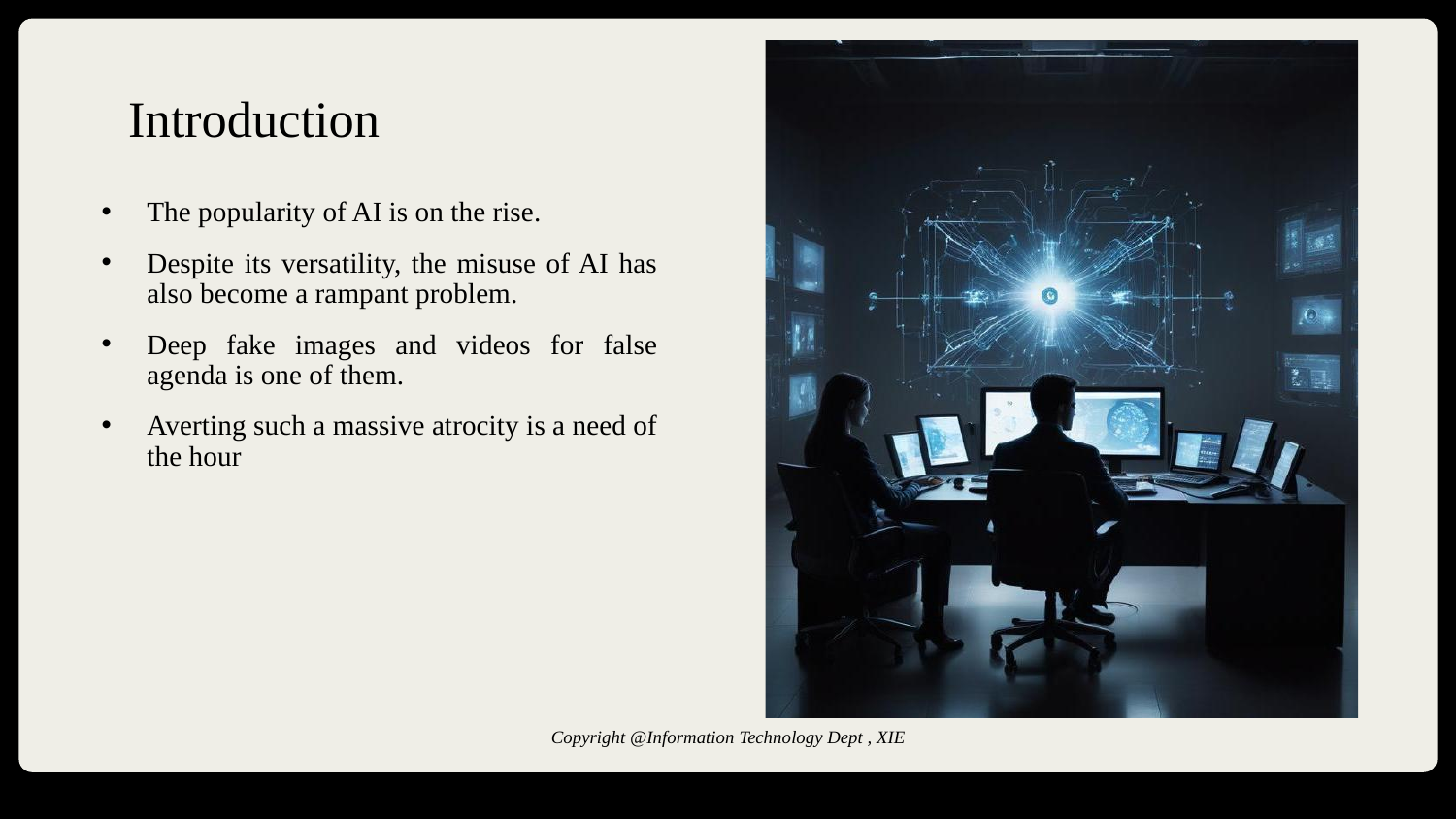

# Introduction
The popularity of AI is on the rise.
Despite its versatility, the misuse of AI has also become a rampant problem.
Deep fake images and videos for false agenda is one of them.
Averting such a massive atrocity is a need of the hour

Copyright @Information Technology Dept , XIE